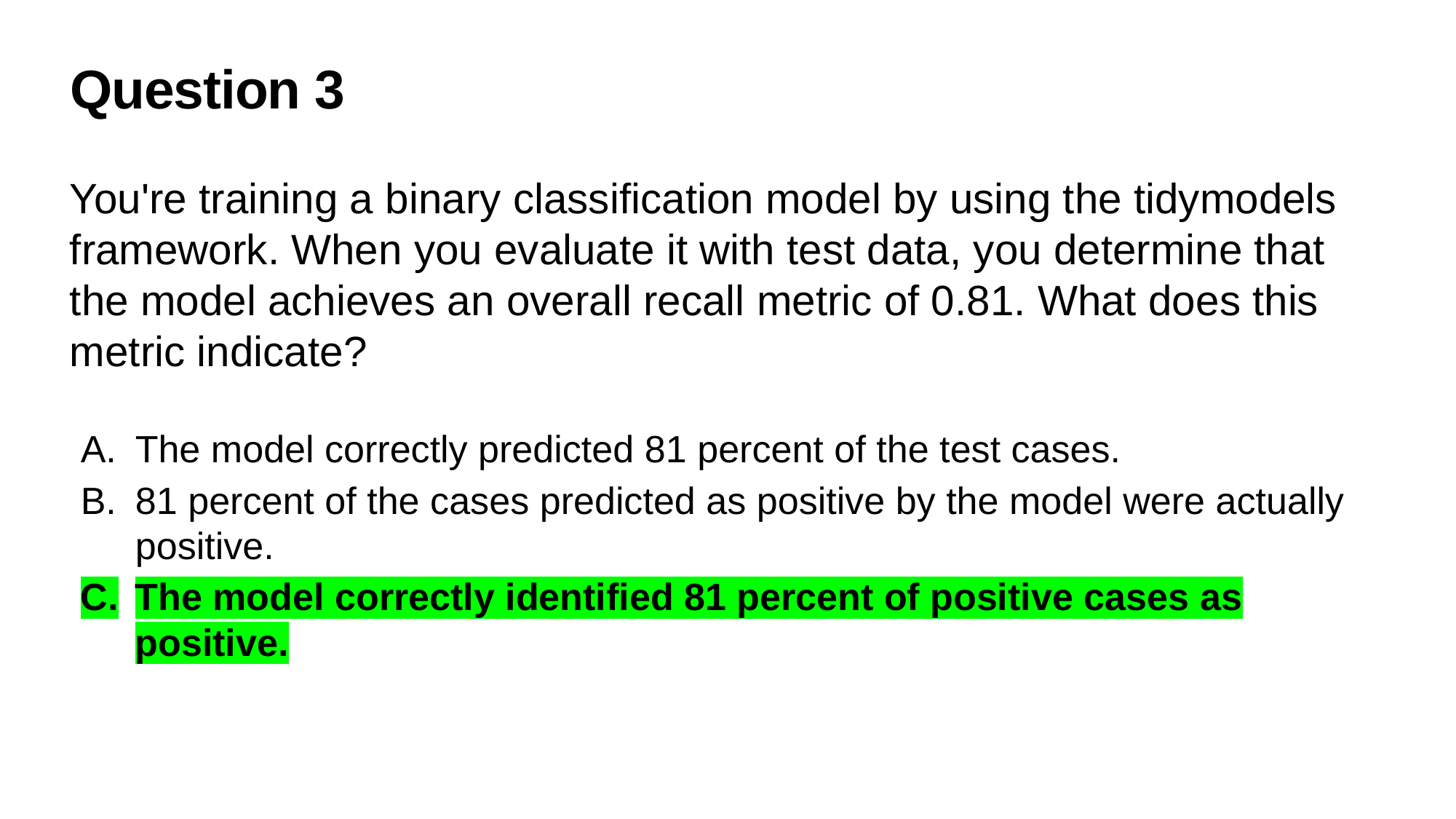

# Question 3
You're training a binary classification model by using the tidymodels framework. When you evaluate it with test data, you determine that the model achieves an overall recall metric of 0.81. What does this metric indicate?
The model correctly predicted 81 percent of the test cases.
81 percent of the cases predicted as positive by the model were actually positive.
The model correctly identified 81 percent of positive cases as positive.